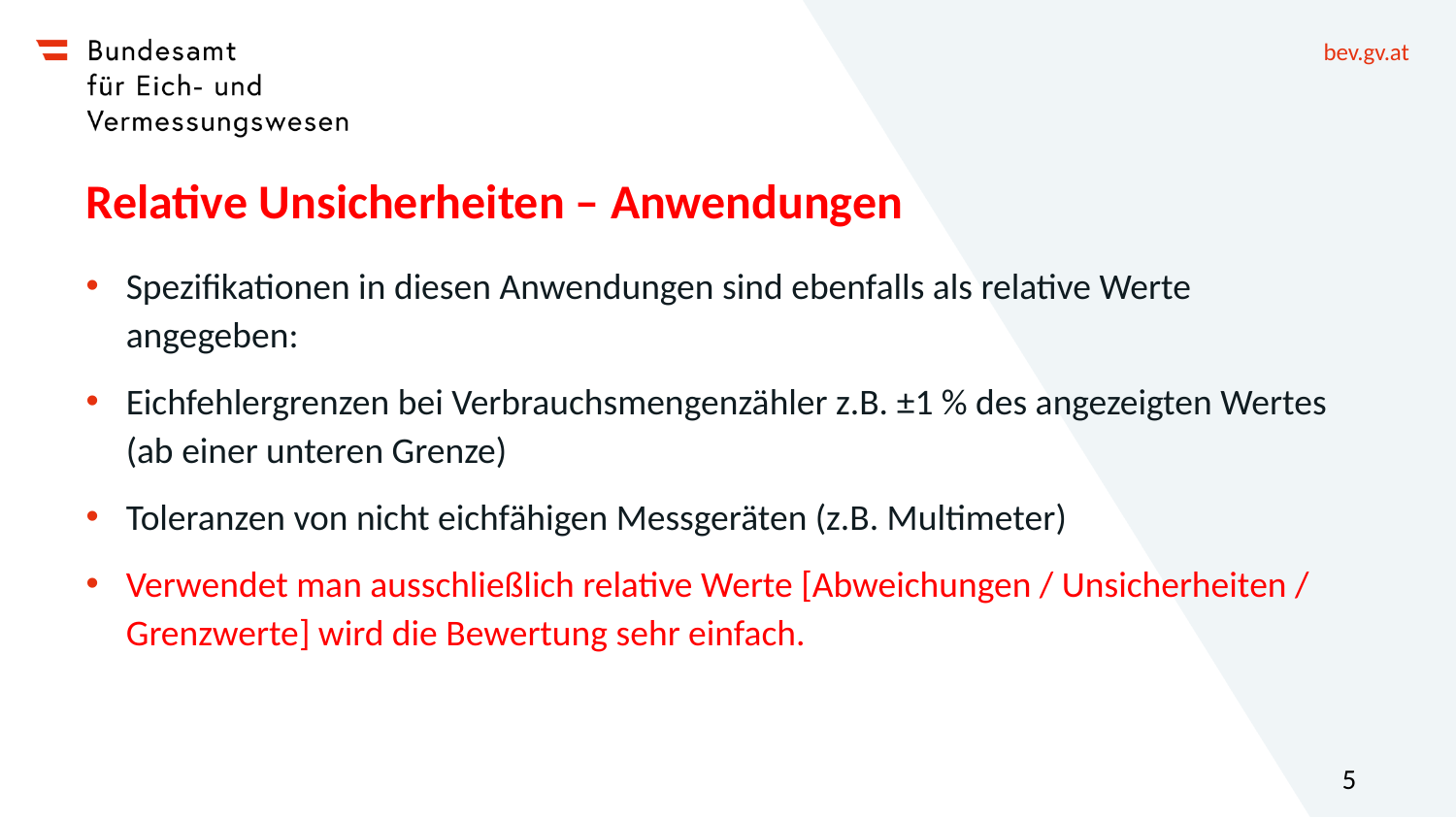

# Relative Unsicherheiten – Anwendungen
Spezifikationen in diesen Anwendungen sind ebenfalls als relative Werte angegeben:
Eichfehlergrenzen bei Verbrauchsmengenzähler z.B. ±1 % des angezeigten Wertes (ab einer unteren Grenze)
Toleranzen von nicht eichfähigen Messgeräten (z.B. Multimeter)
Verwendet man ausschließlich relative Werte [Abweichungen / Unsicherheiten / Grenzwerte] wird die Bewertung sehr einfach.
5